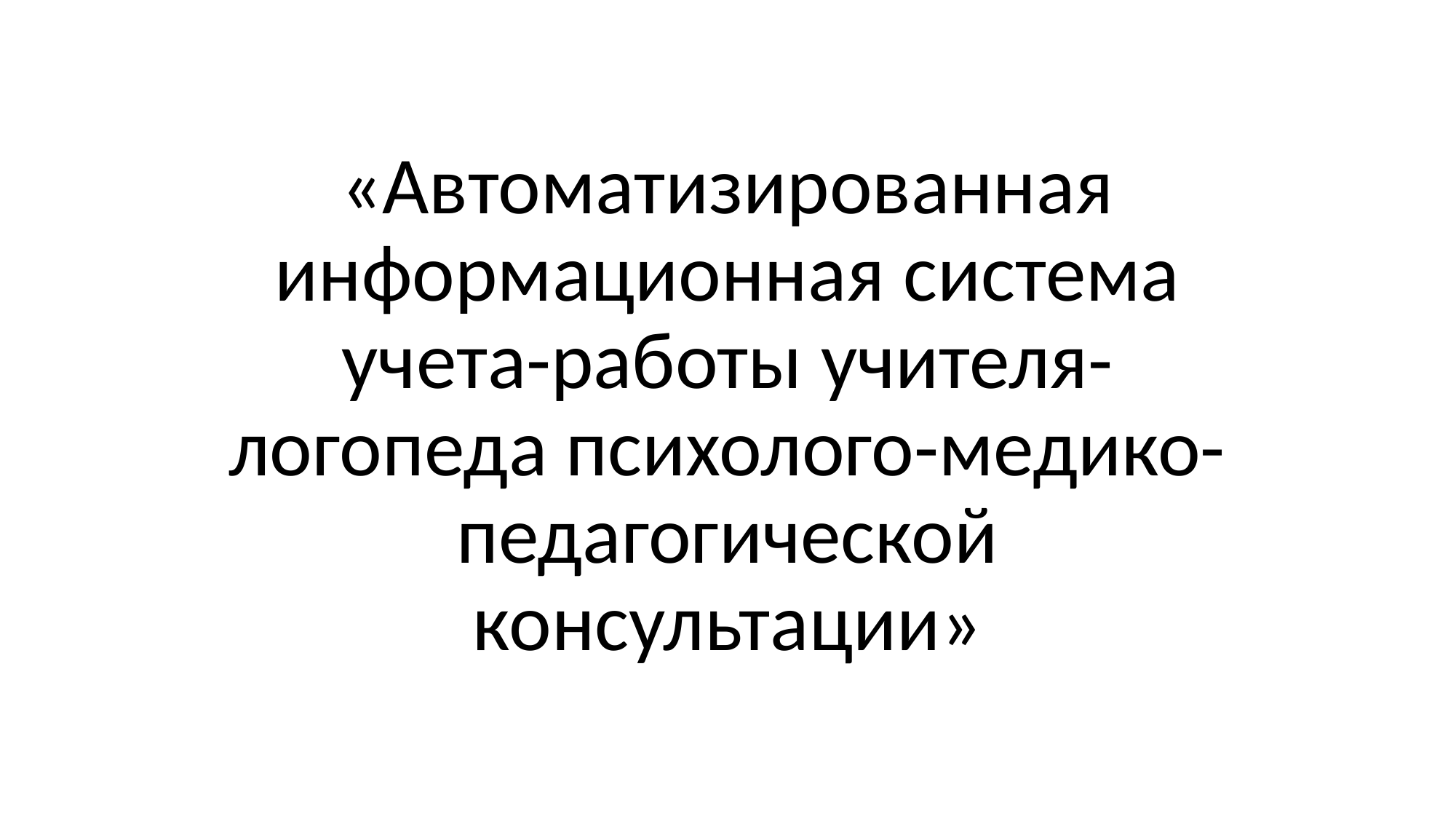

# «Автоматизированная информационная система учета-работы учителя-логопеда психолого-медико-педагогической консультации»